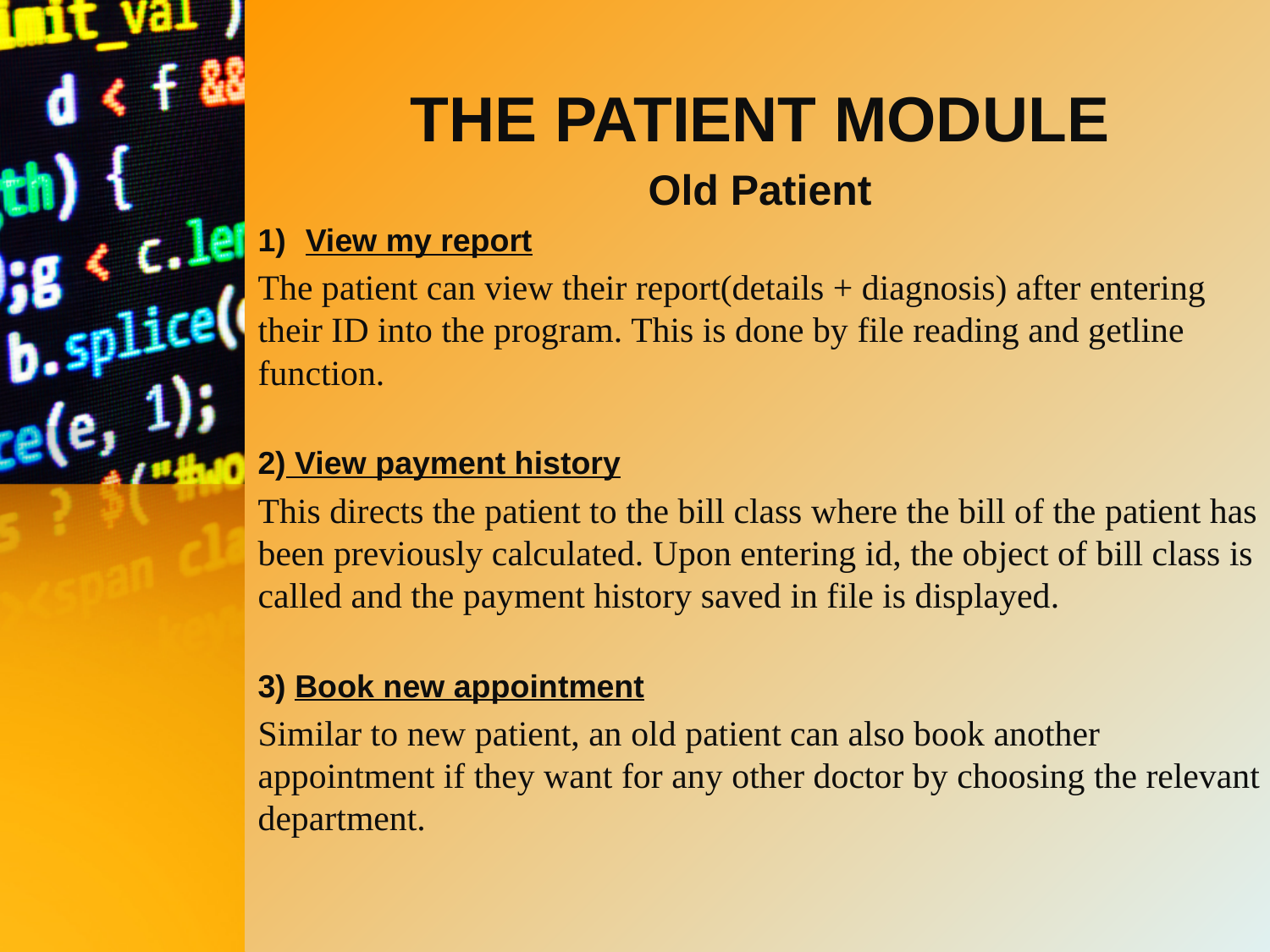

THE PATIENT MODULE
Old Patient
View my report
The patient can view their report(details + diagnosis) after entering their ID into the program. This is done by file reading and getline function.

2) View payment history
This directs the patient to the bill class where the bill of the patient has been previously calculated. Upon entering id, the object of bill class is called and the payment history saved in file is displayed.

3) Book new appointment
Similar to new patient, an old patient can also book another appointment if they want for any other doctor by choosing the relevant department.

#